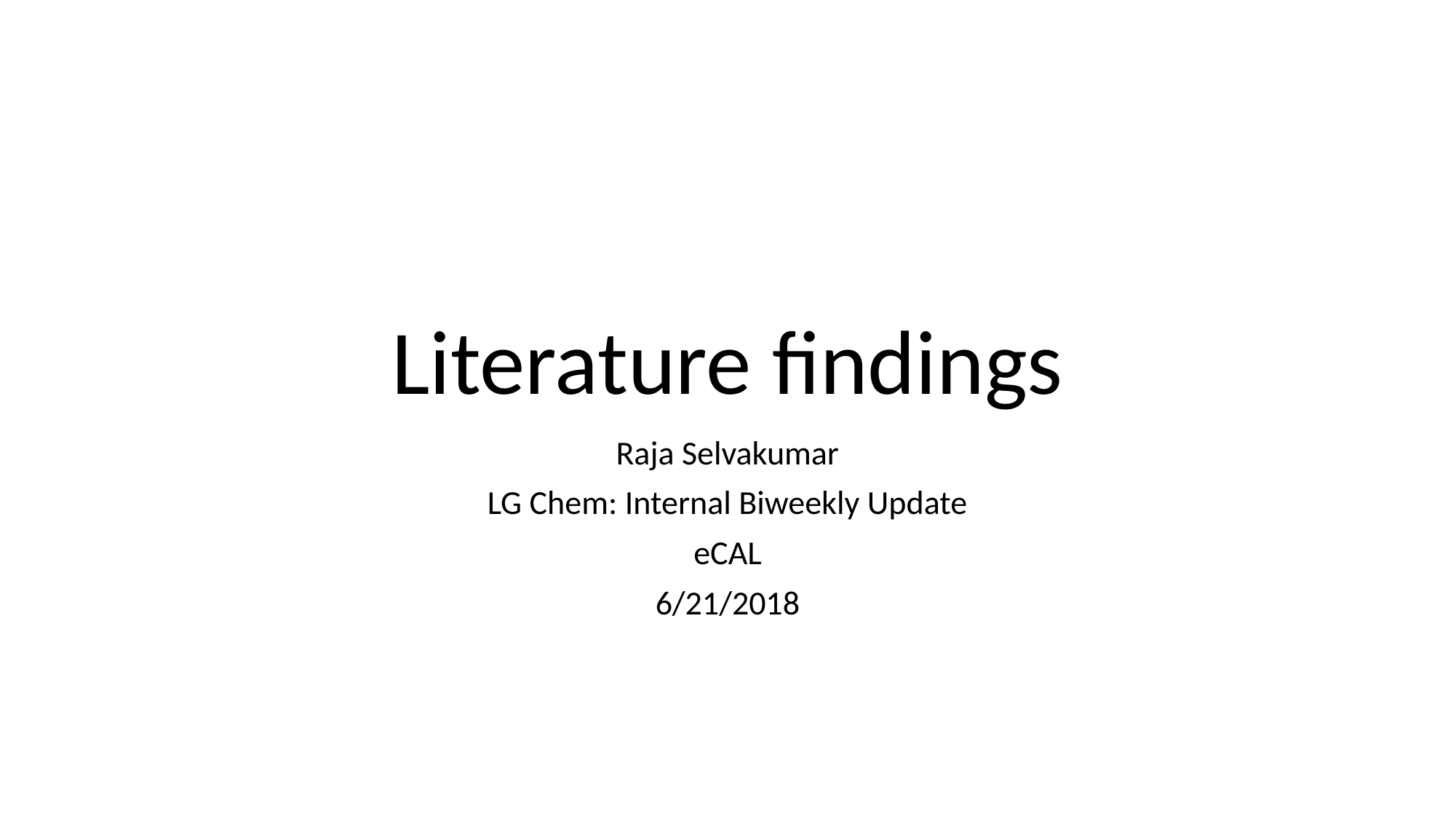

# Literature findings
Raja Selvakumar
LG Chem: Internal Biweekly Update
eCAL
6/21/2018